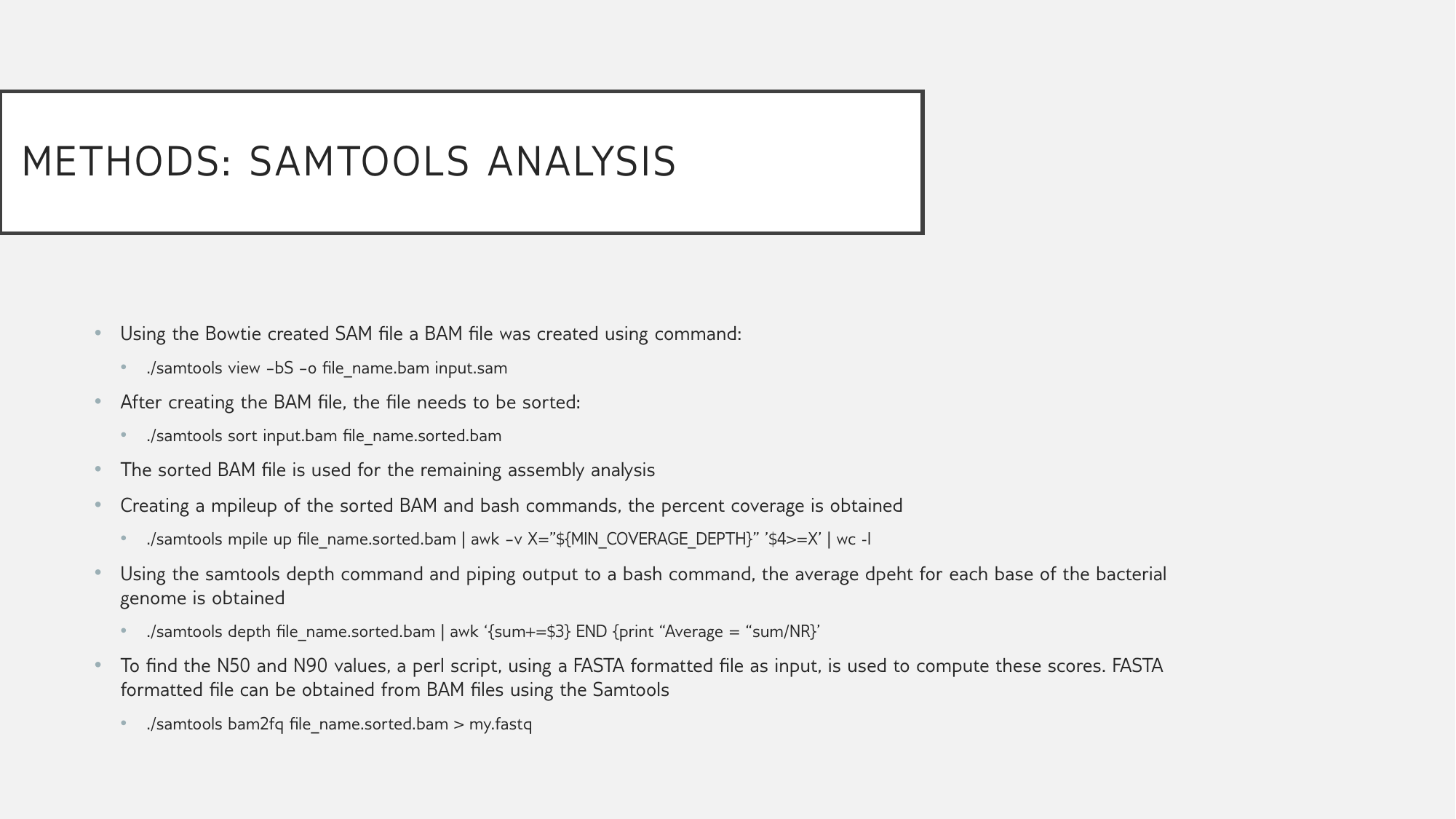

# METHODS: Samtools analysis
Using the Bowtie created SAM file a BAM file was created using command:
./samtools view –bS –o file_name.bam input.sam
After creating the BAM file, the file needs to be sorted:
./samtools sort input.bam file_name.sorted.bam
The sorted BAM file is used for the remaining assembly analysis
Creating a mpileup of the sorted BAM and bash commands, the percent coverage is obtained
./samtools mpile up file_name.sorted.bam | awk –v X=”${MIN_COVERAGE_DEPTH}” ’$4>=X’ | wc -l
Using the samtools depth command and piping output to a bash command, the average dpeht for each base of the bacterial genome is obtained
./samtools depth file_name.sorted.bam | awk ‘{sum+=$3} END {print “Average = “sum/NR}’
To find the N50 and N90 values, a perl script, using a FASTA formatted file as input, is used to compute these scores. FASTA formatted file can be obtained from BAM files using the Samtools
./samtools bam2fq file_name.sorted.bam > my.fastq